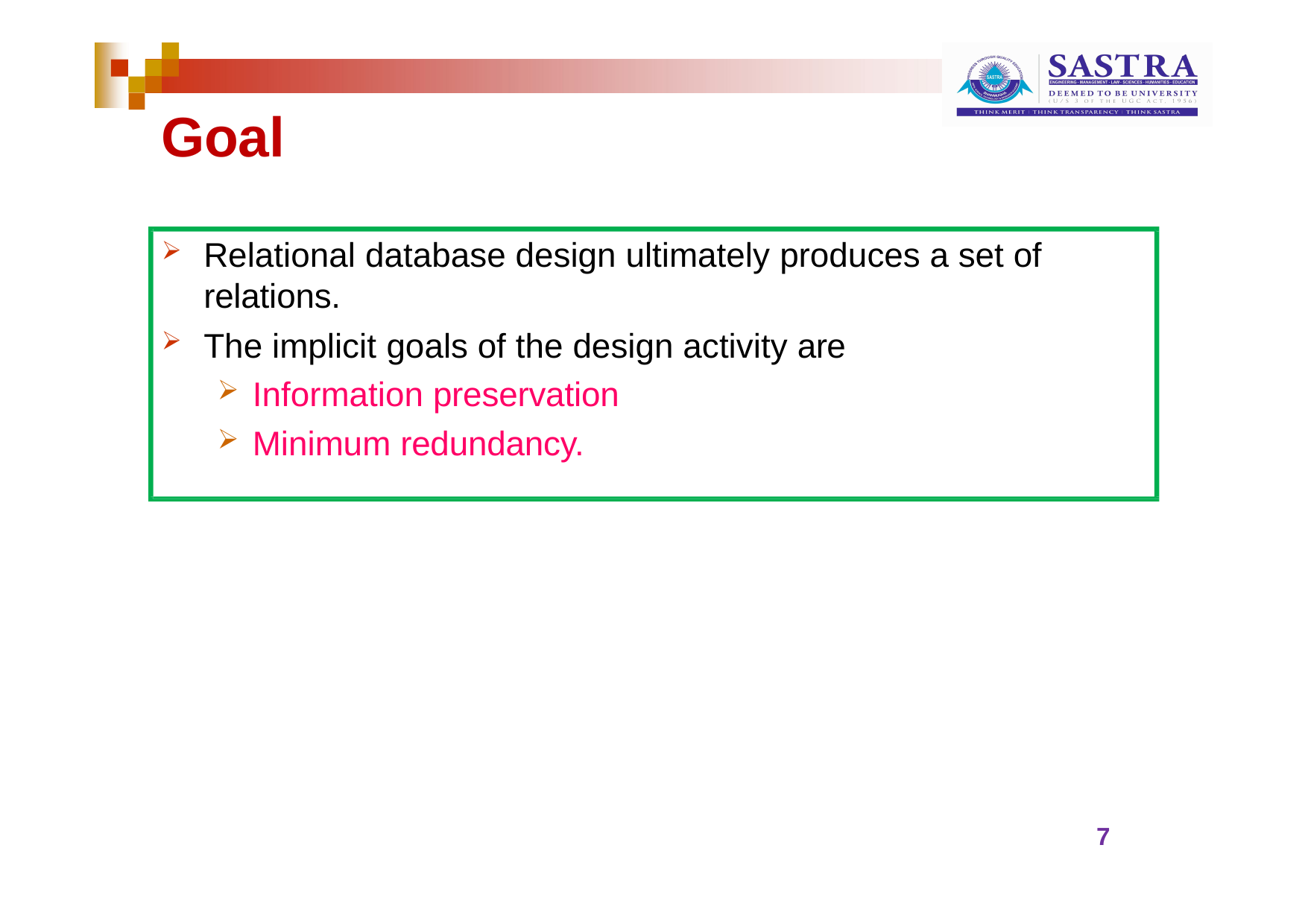

# Goal

Relational database design ultimately produces a set of relations.
The implicit goals of the design activity are
Information preservation
Minimum redundancy.
7